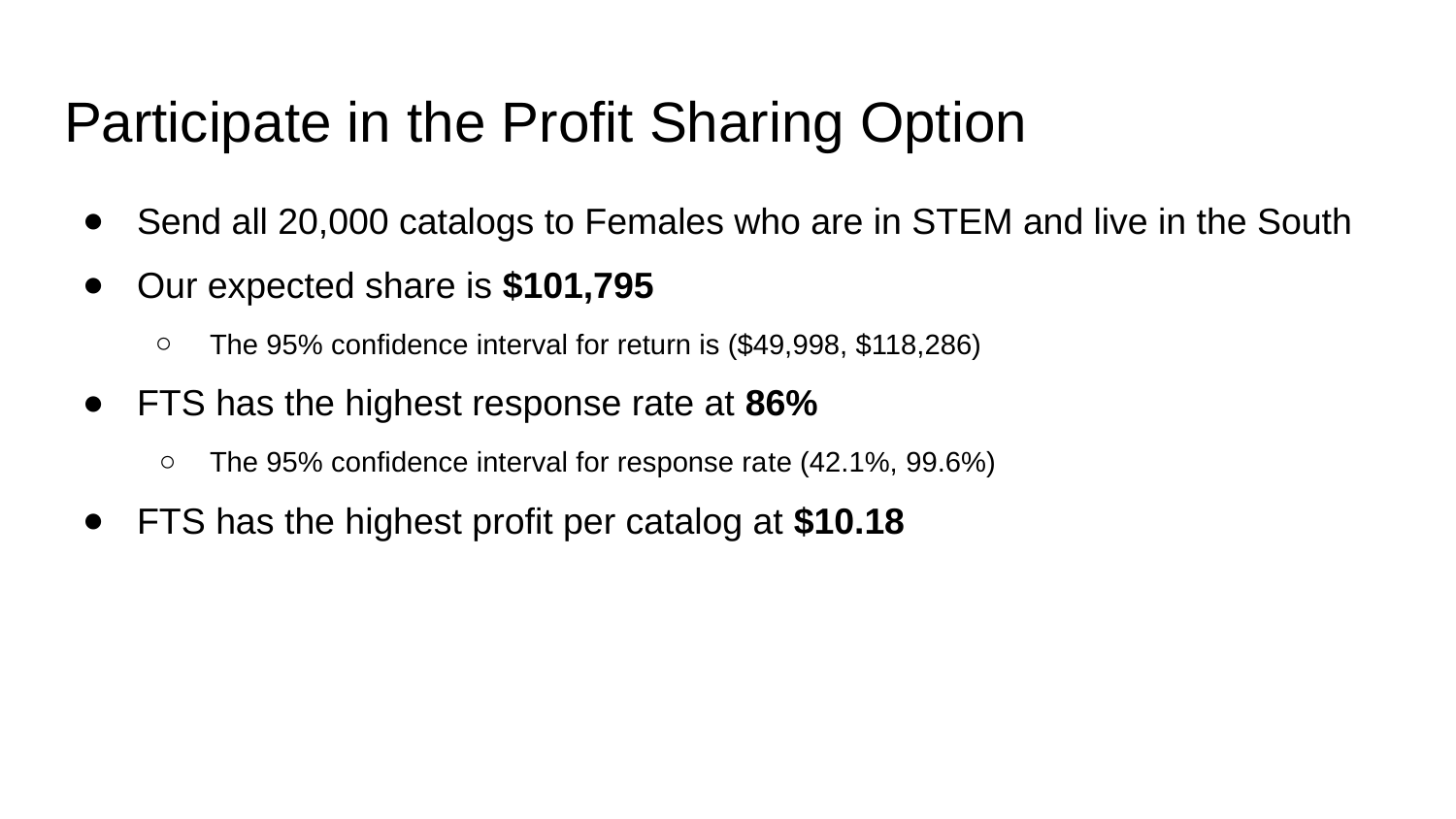

# Participate in the Profit Sharing Option
Send all 20,000 catalogs to Females who are in STEM and live in the South
Our expected share is $101,795
The 95% confidence interval for return is ($49,998, $118,286)
FTS has the highest response rate at 86%
The 95% confidence interval for response rate (42.1%, 99.6%)
FTS has the highest profit per catalog at $10.18